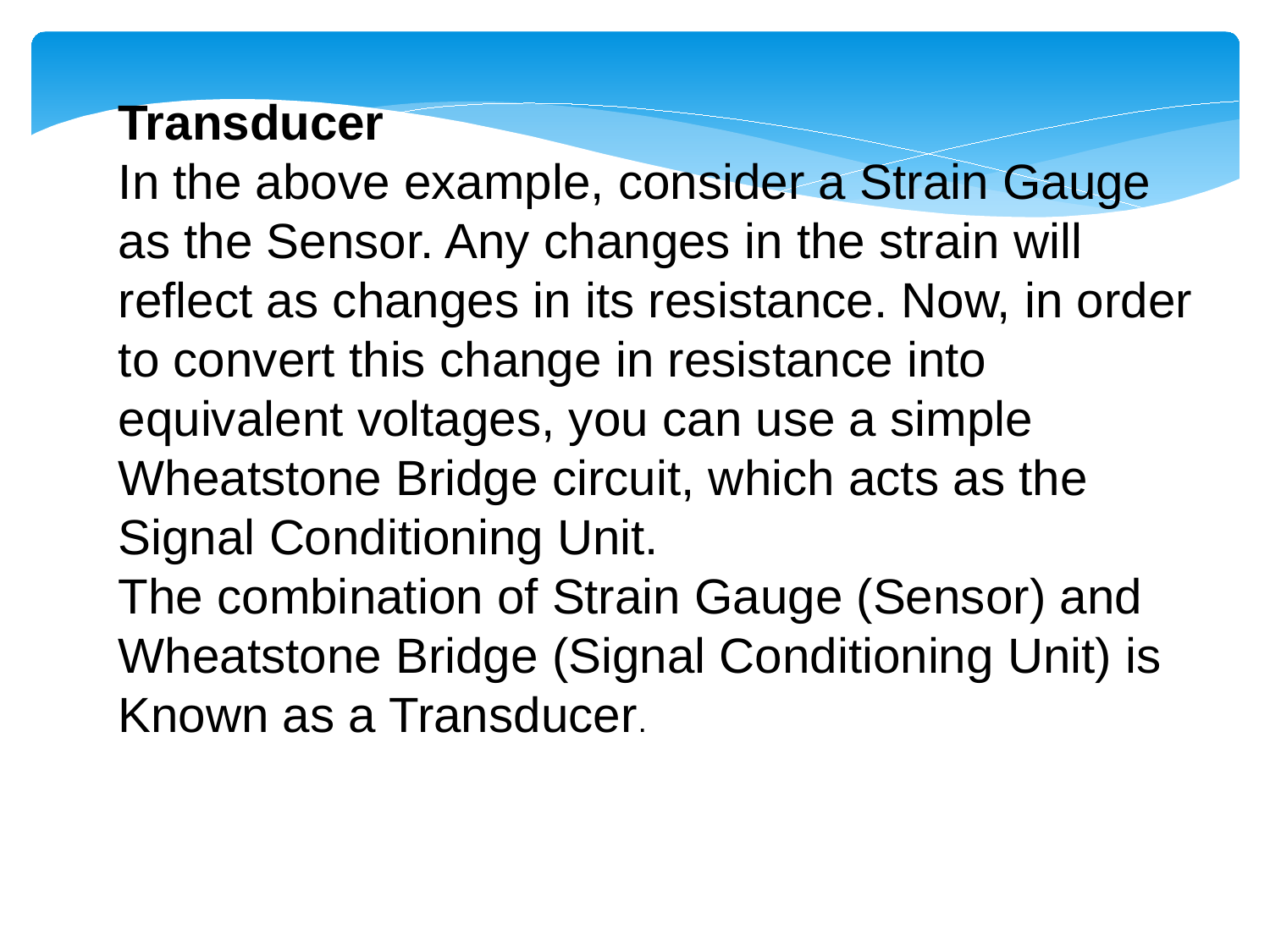

Transducer
In the above example, consider a Strain Gauge as the Sensor. Any changes in the strain will reflect as changes in its resistance. Now, in order to convert this change in resistance into equivalent voltages, you can use a simple Wheatstone Bridge circuit, which acts as the Signal Conditioning Unit.
The combination of Strain Gauge (Sensor) and Wheatstone Bridge (Signal Conditioning Unit) is Known as a Transducer.